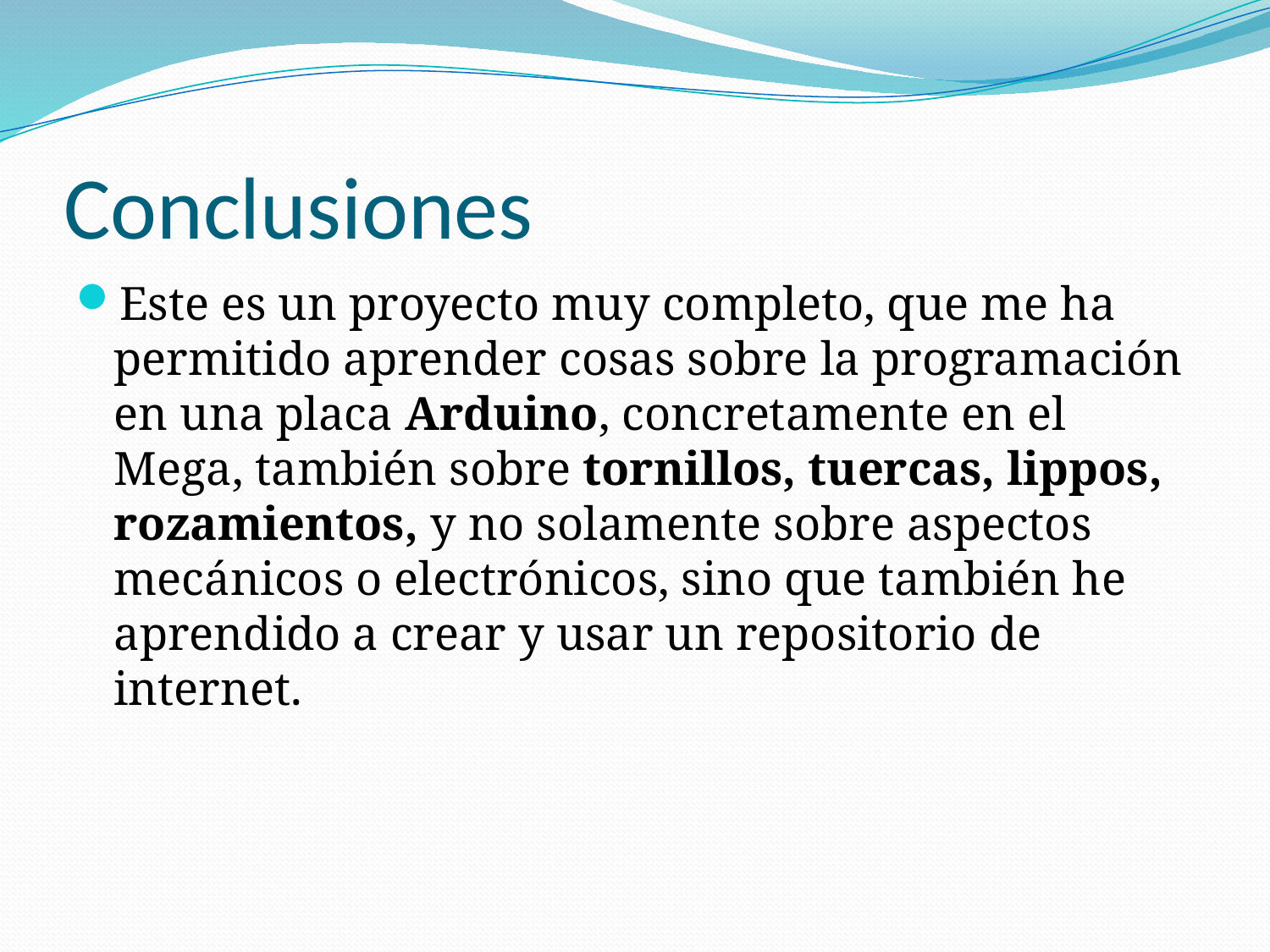

# Conclusiones
Este es un proyecto muy completo, que me ha permitido aprender cosas sobre la programación en una placa Arduino, concretamente en el Mega, también sobre tornillos, tuercas, lippos, rozamientos, y no solamente sobre aspectos mecánicos o electrónicos, sino que también he aprendido a crear y usar un repositorio de internet.